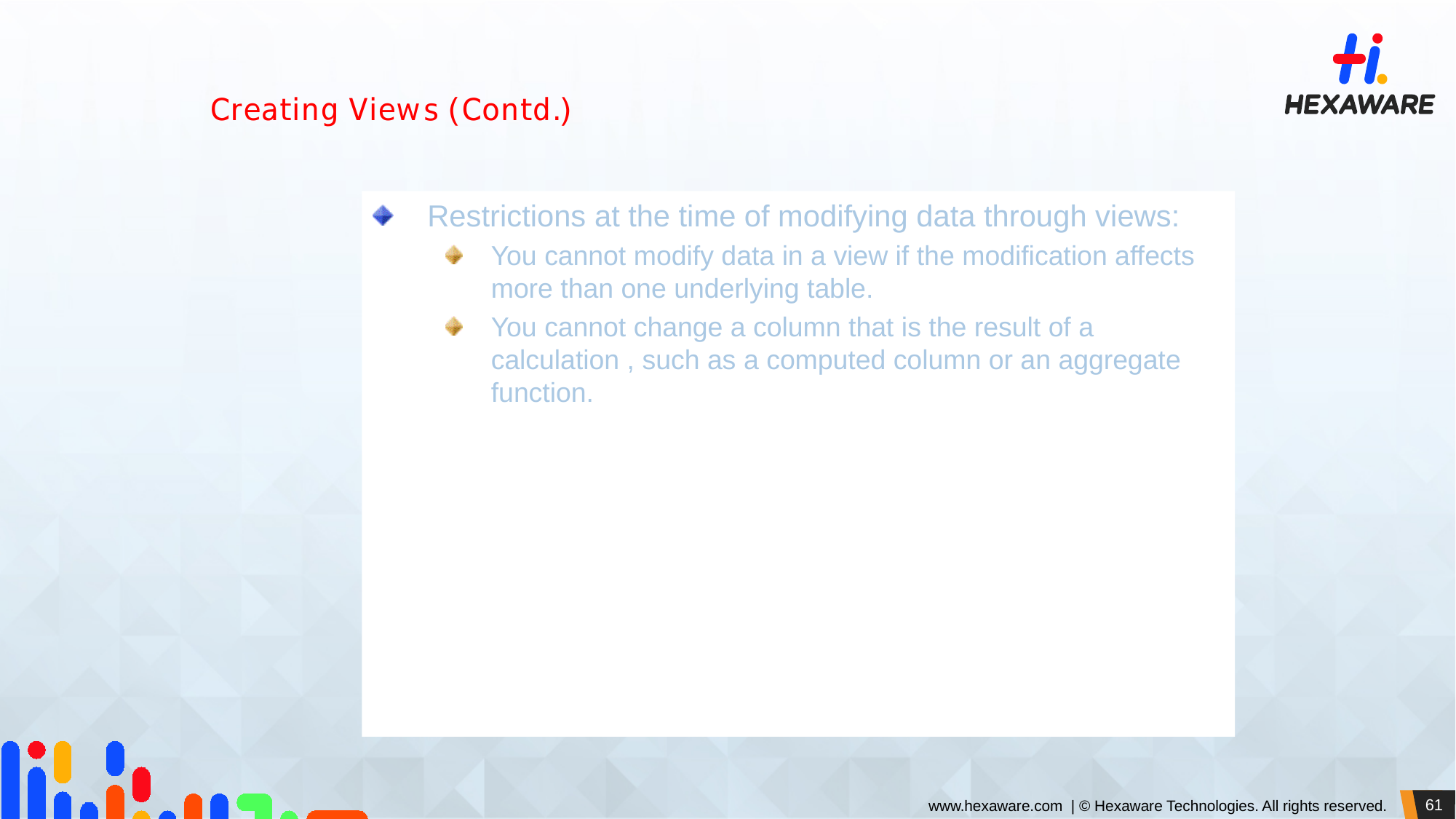

Creating Views (Contd.)
Restrictions at the time of modifying data through views:
You cannot modify data in a view if the modification affects more than one underlying table.
You cannot change a column that is the result of a calculation , such as a computed column or an aggregate function.